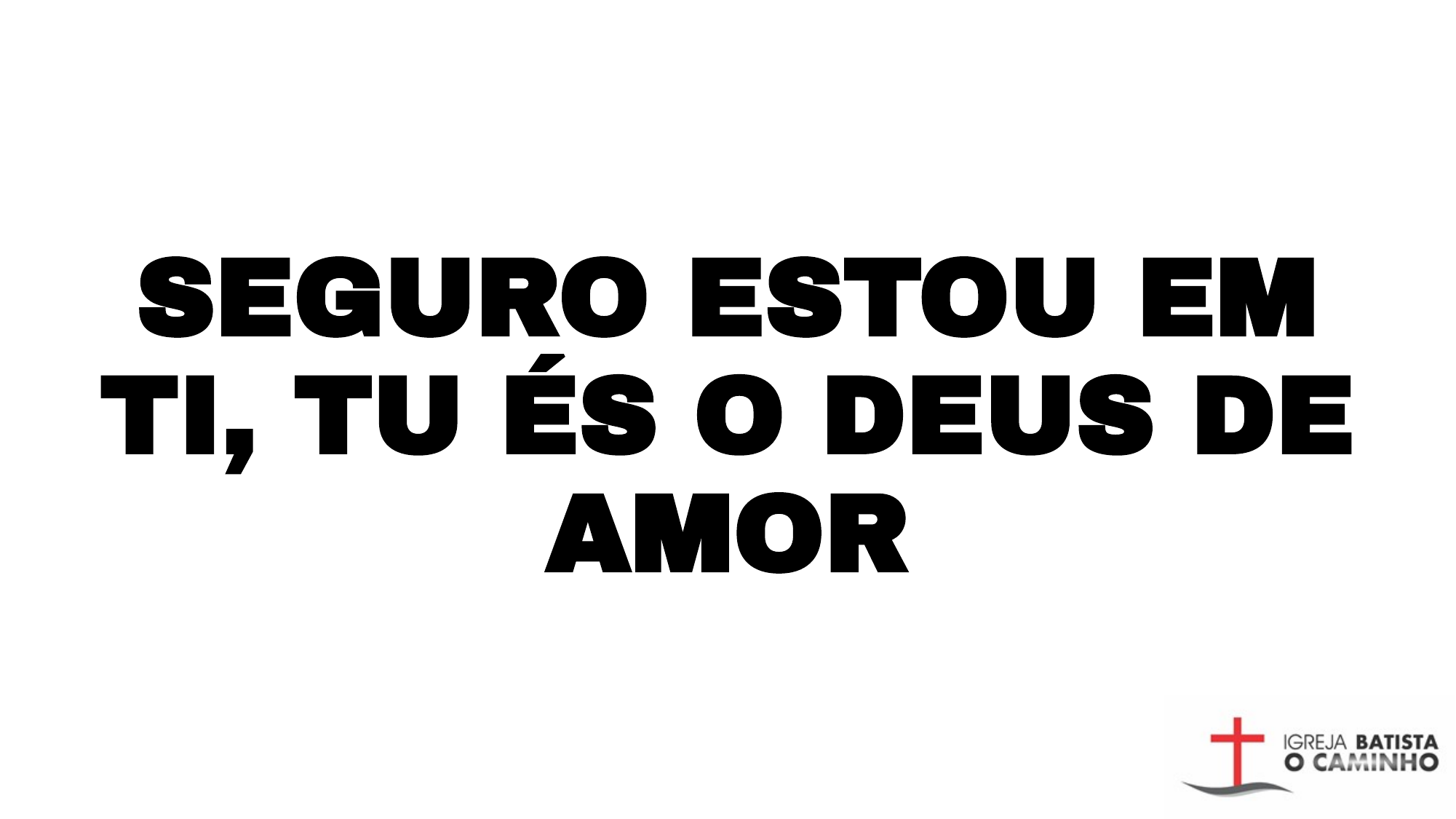

# SEGURO ESTOU EM TI, TU ÉS O DEUS DE AMOR